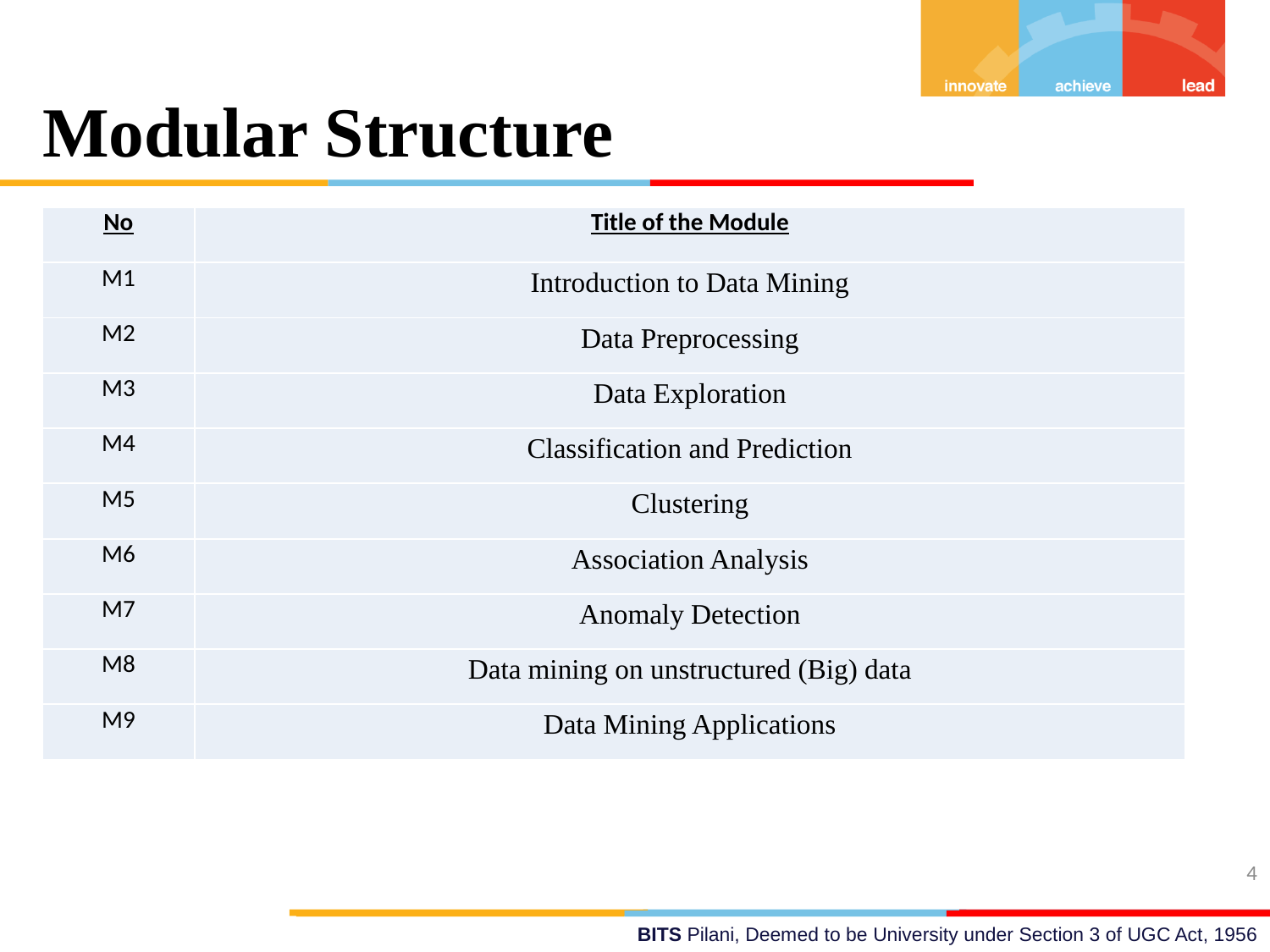

Modular Structure
| No | Title of the Module |
| --- | --- |
| M1 | Introduction to Data Mining |
| M2 | Data Preprocessing |
| M3 | Data Exploration |
| M4 | Classification and Prediction |
| M5 | Clustering |
| M6 | Association Analysis |
| M7 | Anomaly Detection |
| M8 | Data mining on unstructured (Big) data |
| M9 | Data Mining Applications |
4